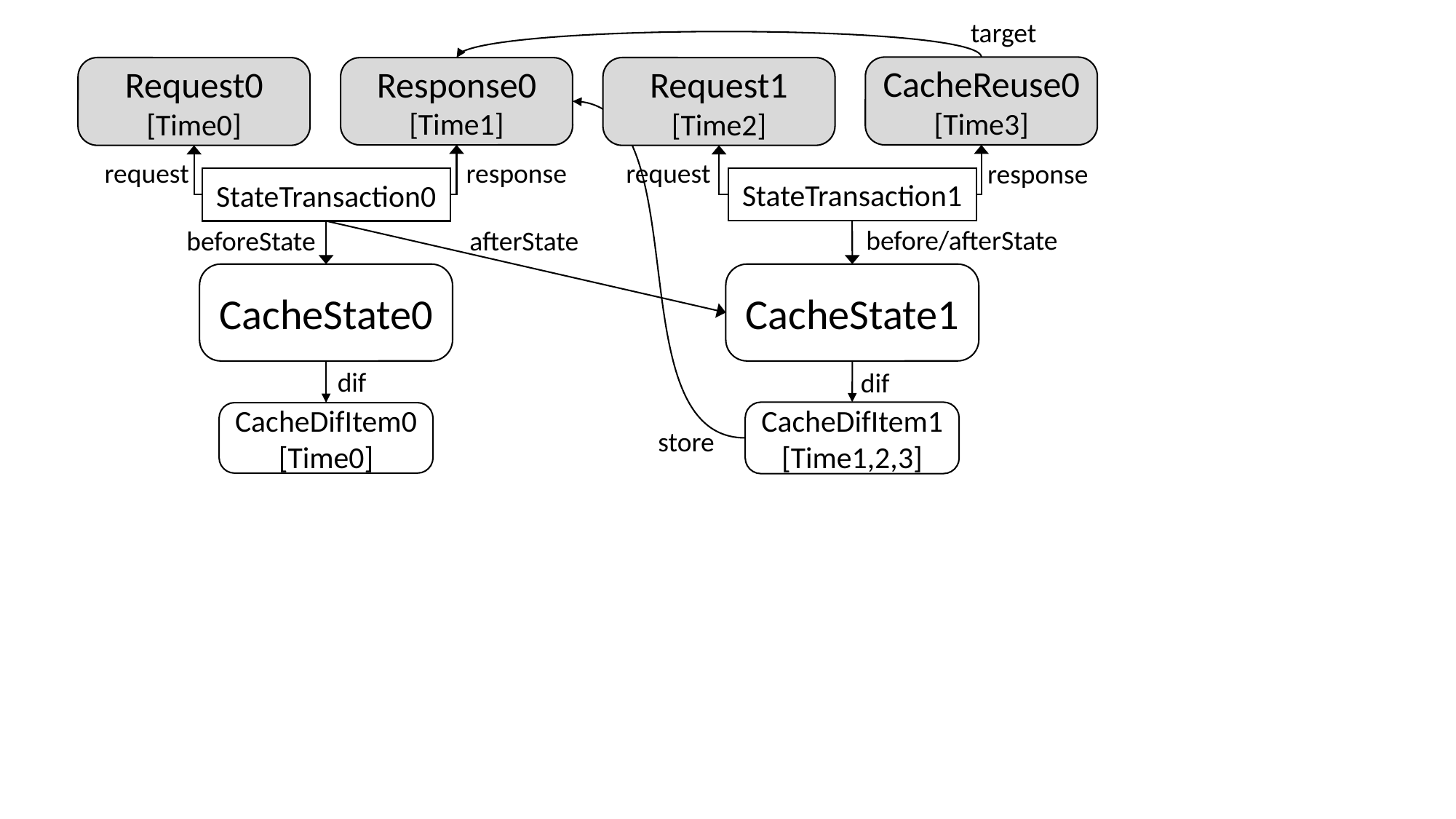

target
CacheReuse0
[Time3]
Request0
[Time0]
Response0
[Time1]
Request1
[Time2]
request
response
request
response
StateTransaction1
StateTransaction0
before/afterState
beforeState
afterState
CacheState0
CacheState1
dif
dif
CacheDifItem1
[Time1,2,3]
CacheDifItem0
[Time0]
store